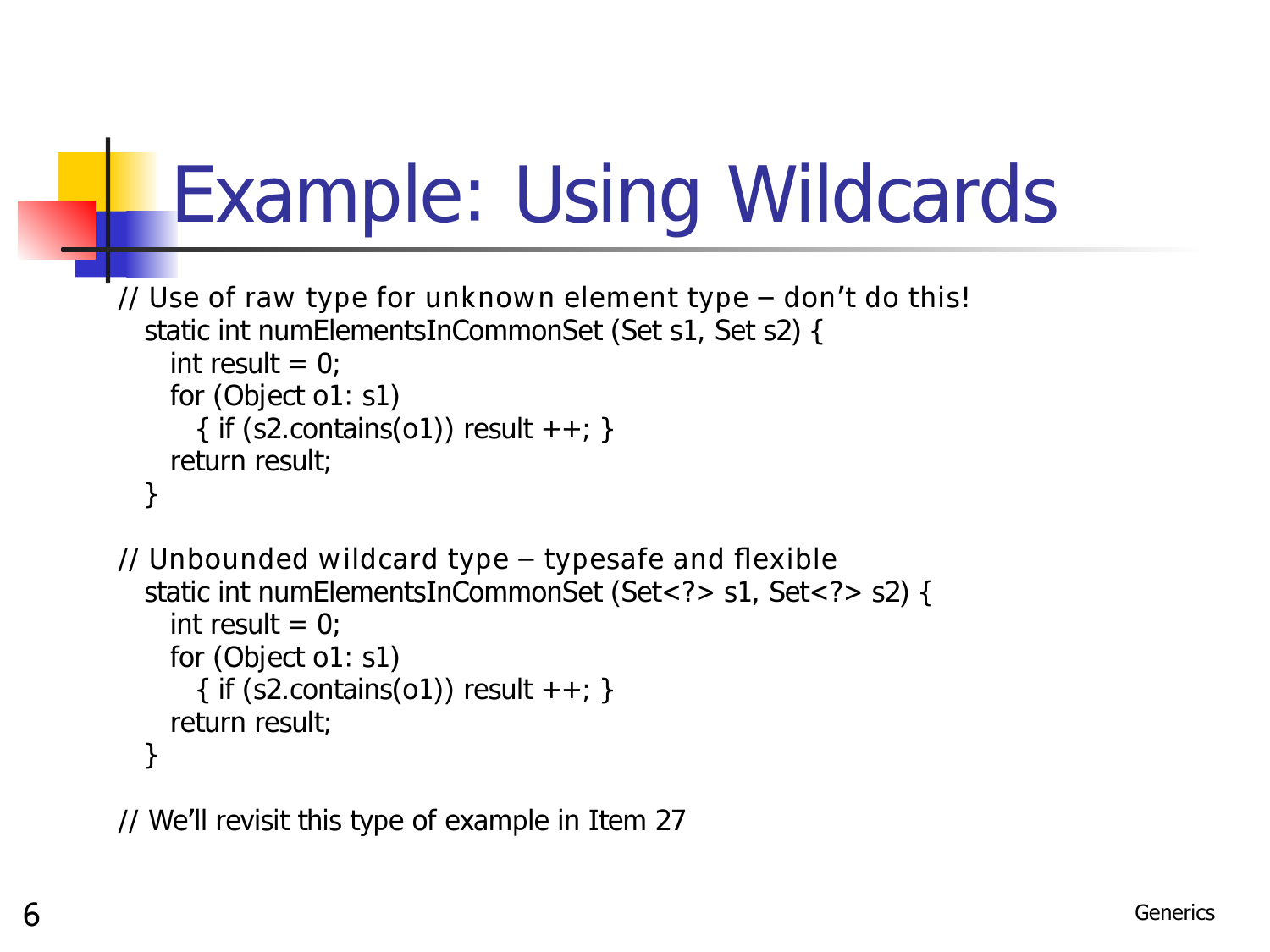

# Example: Using Wildcards
// Use of raw type for unknown element type – don’t do this!
   static int numElementsInCommonSet (Set s1, Set s2) {
      int result = 0;
      for (Object o1: s1)
         { if (s2.contains(o1)) result ++; }
      return result;
   }

// Unbounded wildcard type – typesafe and flexible
   static int numElementsInCommonSet (Set<?> s1, Set<?> s2) {
      int result = 0;
      for (Object o1: s1)
         { if (s2.contains(o1)) result ++; }
      return result;
   }

// We’ll revisit this type of example in Item 27